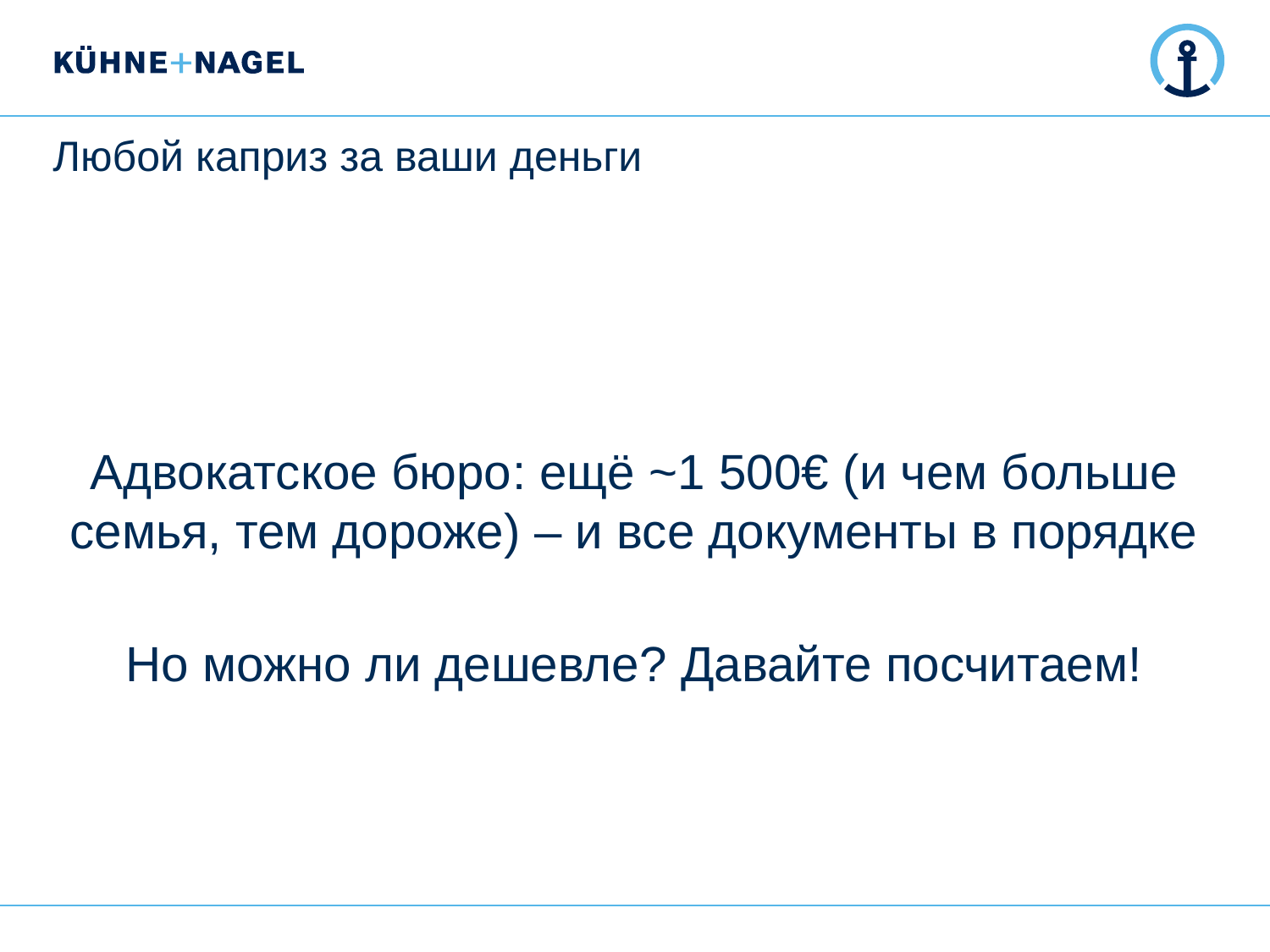

# Любой каприз за ваши деньги
Адвокатское бюро: ещё ~1 500€ (и чем больше семья, тем дороже) – и все документы в порядке

Но можно ли дешевле? Давайте посчитаем!